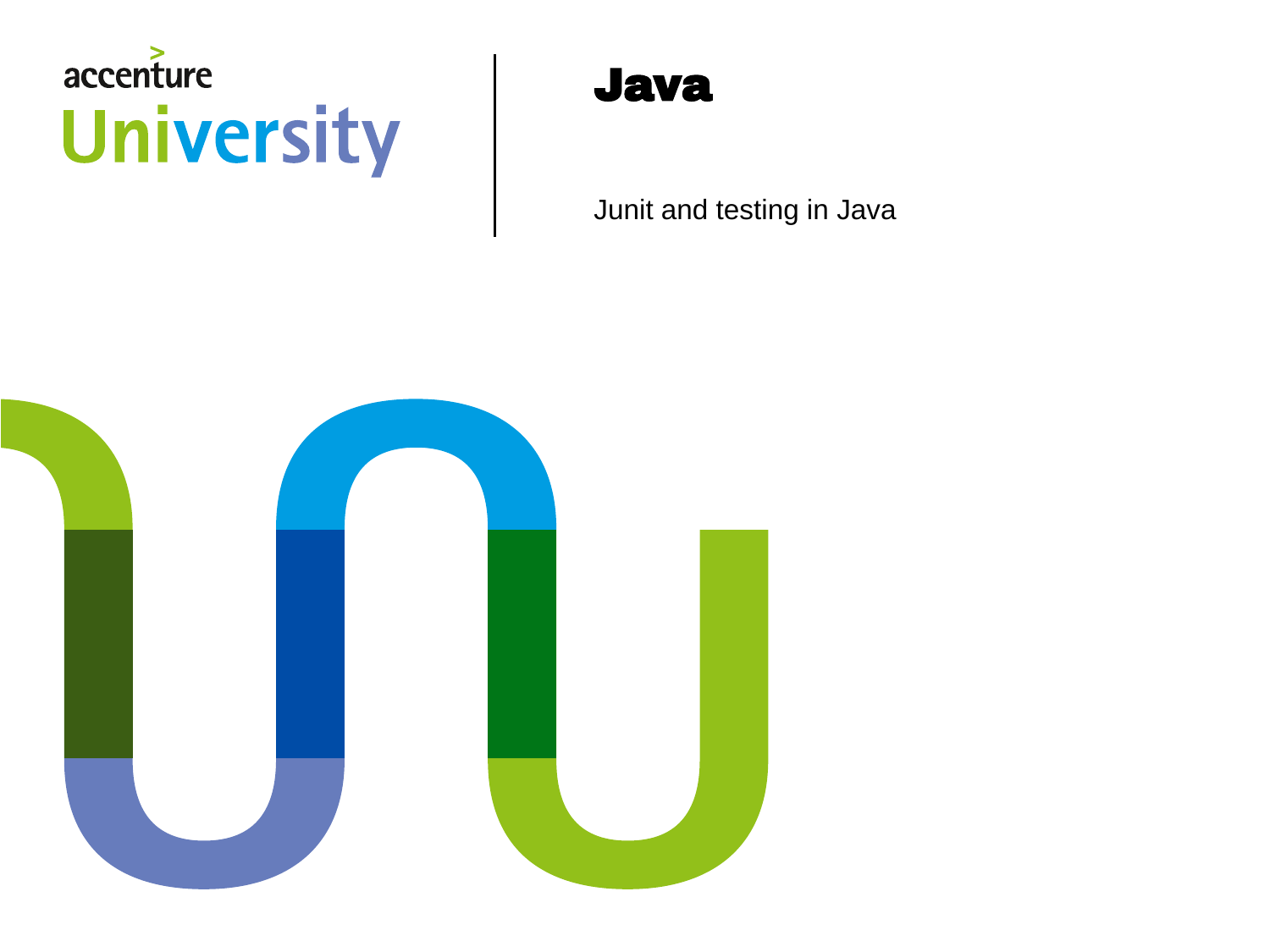

# Java
Junit and testing in Java